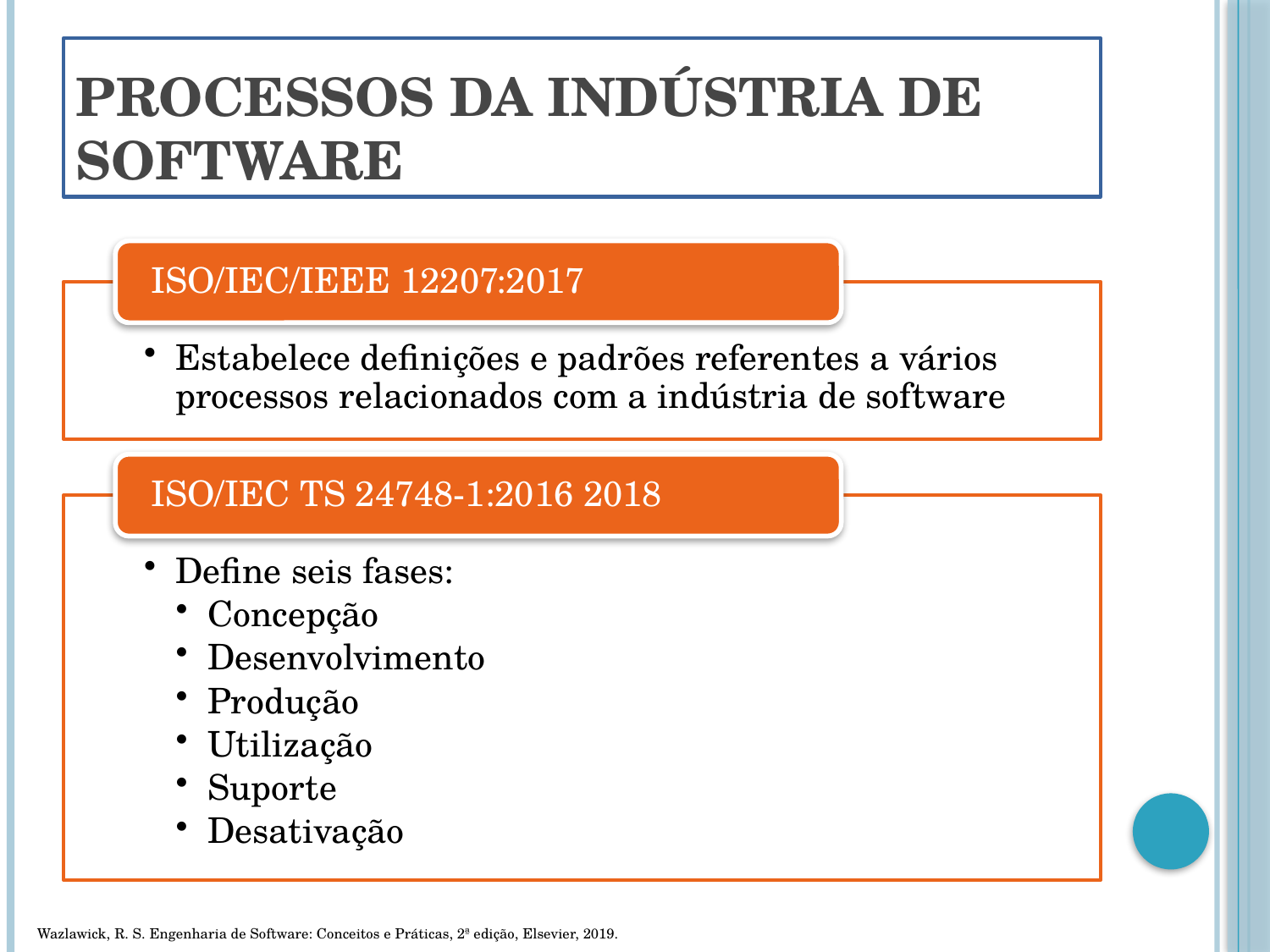

# Processos da Indústria de Software
Estabelece definições e padrões referentes a vários processos relacionados com a indústria de software
ISO/IEC/IEEE 12207:2017
Define seis fases:
Concepção
Desenvolvimento
Produção
Utilização
Suporte
Desativação
ISO/IEC TS 24748-1:2016 2018